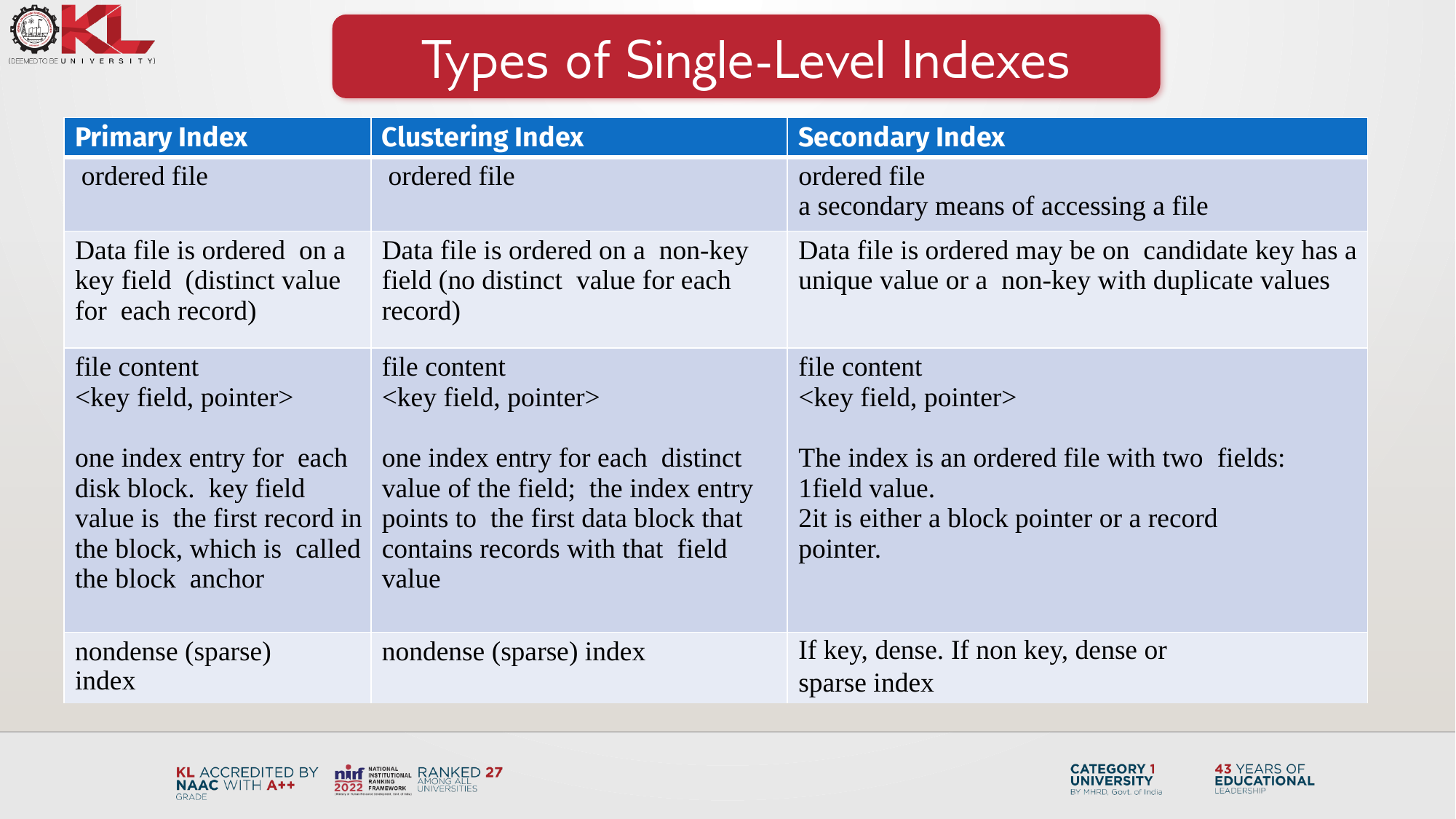

Types of Single-Level Indexes
| Primary Index | Clustering Index | Secondary Index |
| --- | --- | --- |
| ordered file | ordered file | ordered file a secondary means of accessing a file |
| Data file is ordered on a key field (distinct value for each record) | Data file is ordered on a non-key field (no distinct value for each record) | Data file is ordered may be on candidate key has a unique value or a non-key with duplicate values |
| file content <key field, pointer> one index entry for each disk block. key field value is the first record in the block, which is called the block anchor | file content <key field, pointer> one index entry for each distinct value of the field; the index entry points to the first data block that contains records with that field value | file content <key field, pointer> The index is an ordered file with two fields: field value. it is either a block pointer or a record pointer. |
| nondense (sparse) index | nondense (sparse) index | If key, dense. If non key, dense or sparse index |